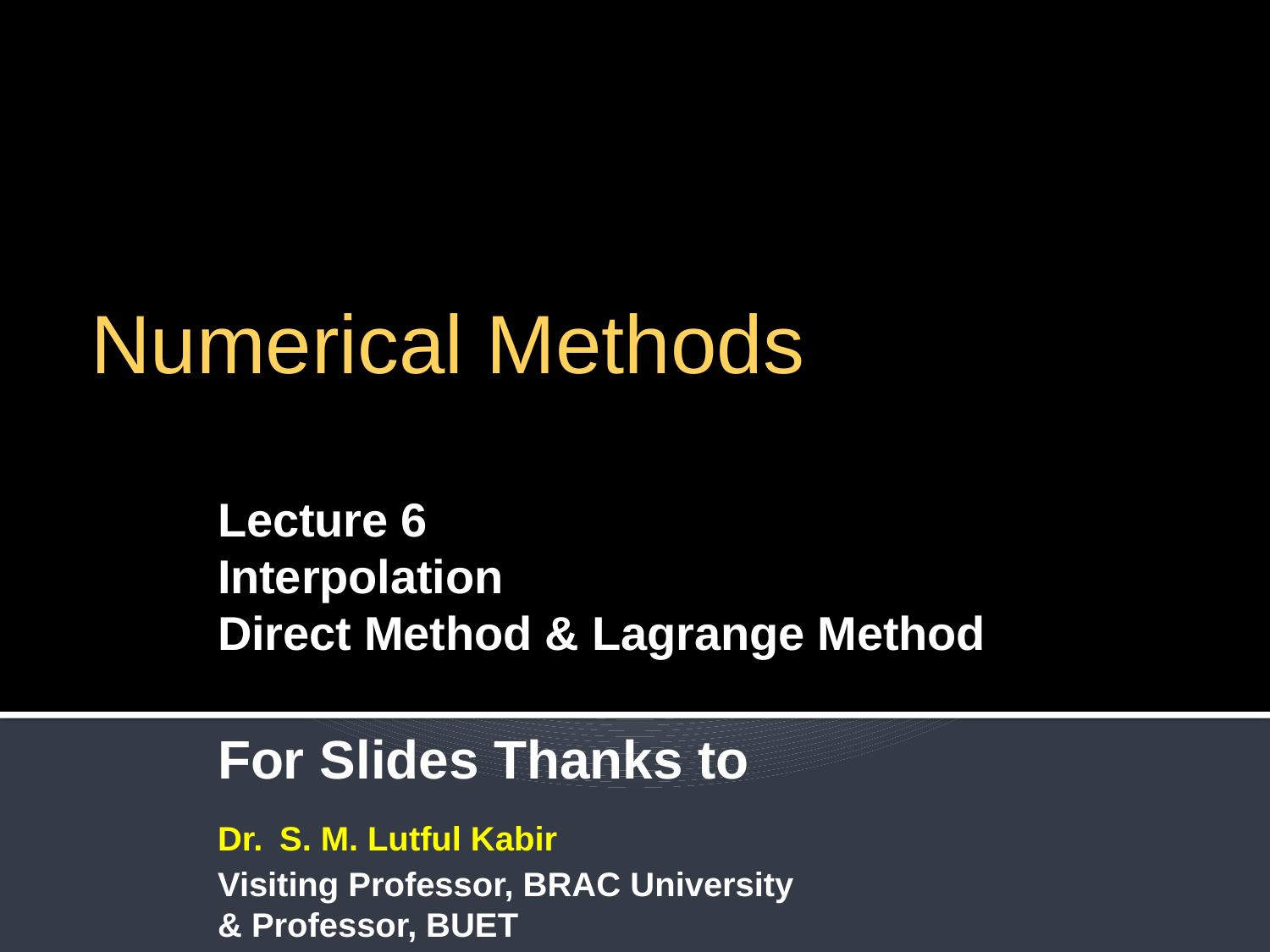

Numerical Methods
Lecture 6
Interpolation
Direct Method & Lagrange Method
For Slides Thanks to
Dr. S. M. Lutful Kabir
Visiting Professor, BRAC University
& Professor, BUET